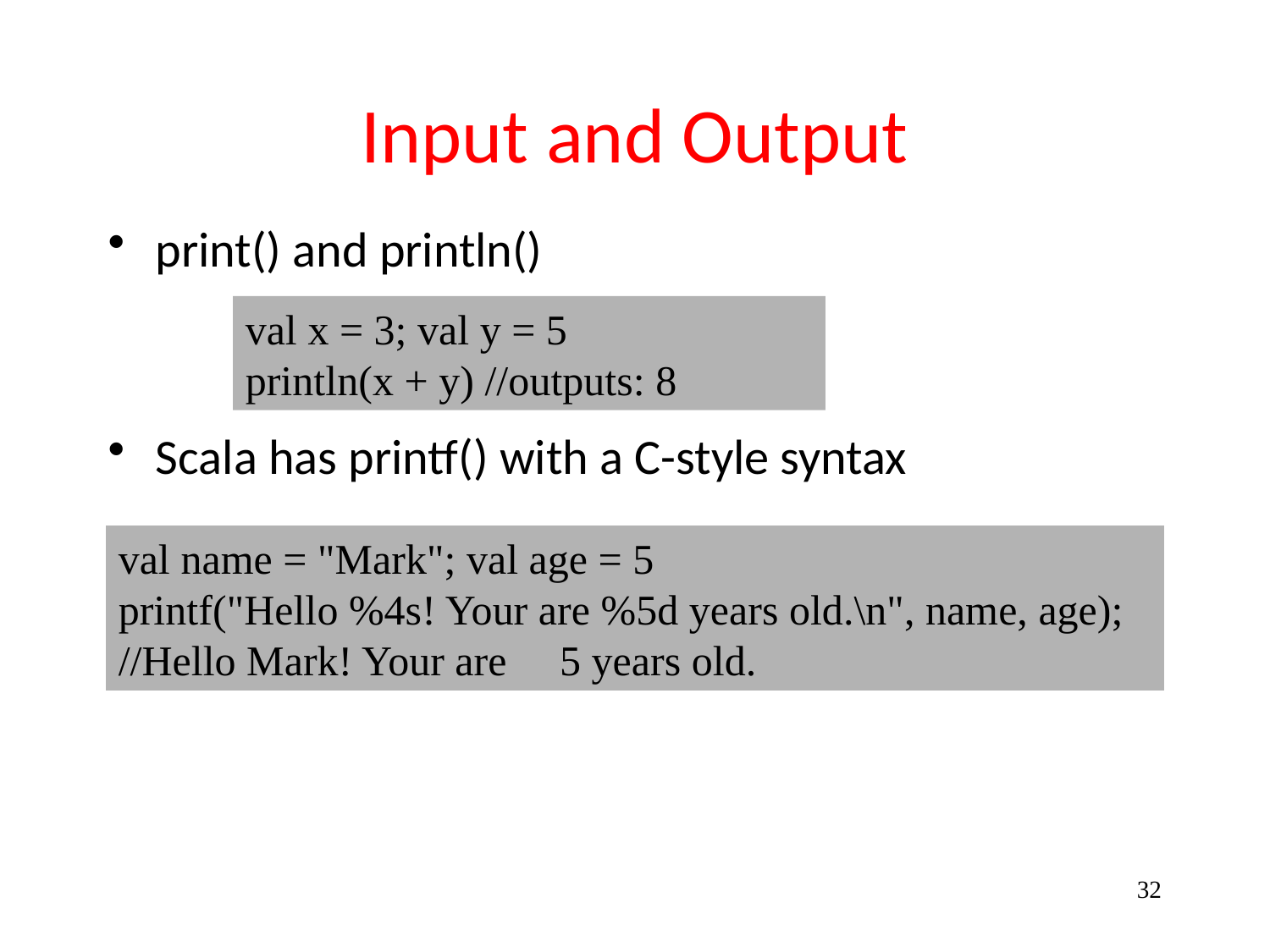

# Input and Output
print() and println()

Scala has printf() with a C-style syntax
val x = 3; val y = 5
println(x + y) //outputs: 8
val name = "Mark"; val age = 5
printf("Hello %4s! Your are %5d years old.\n", name, age);
//Hello Mark! Your are     5 years old.
32